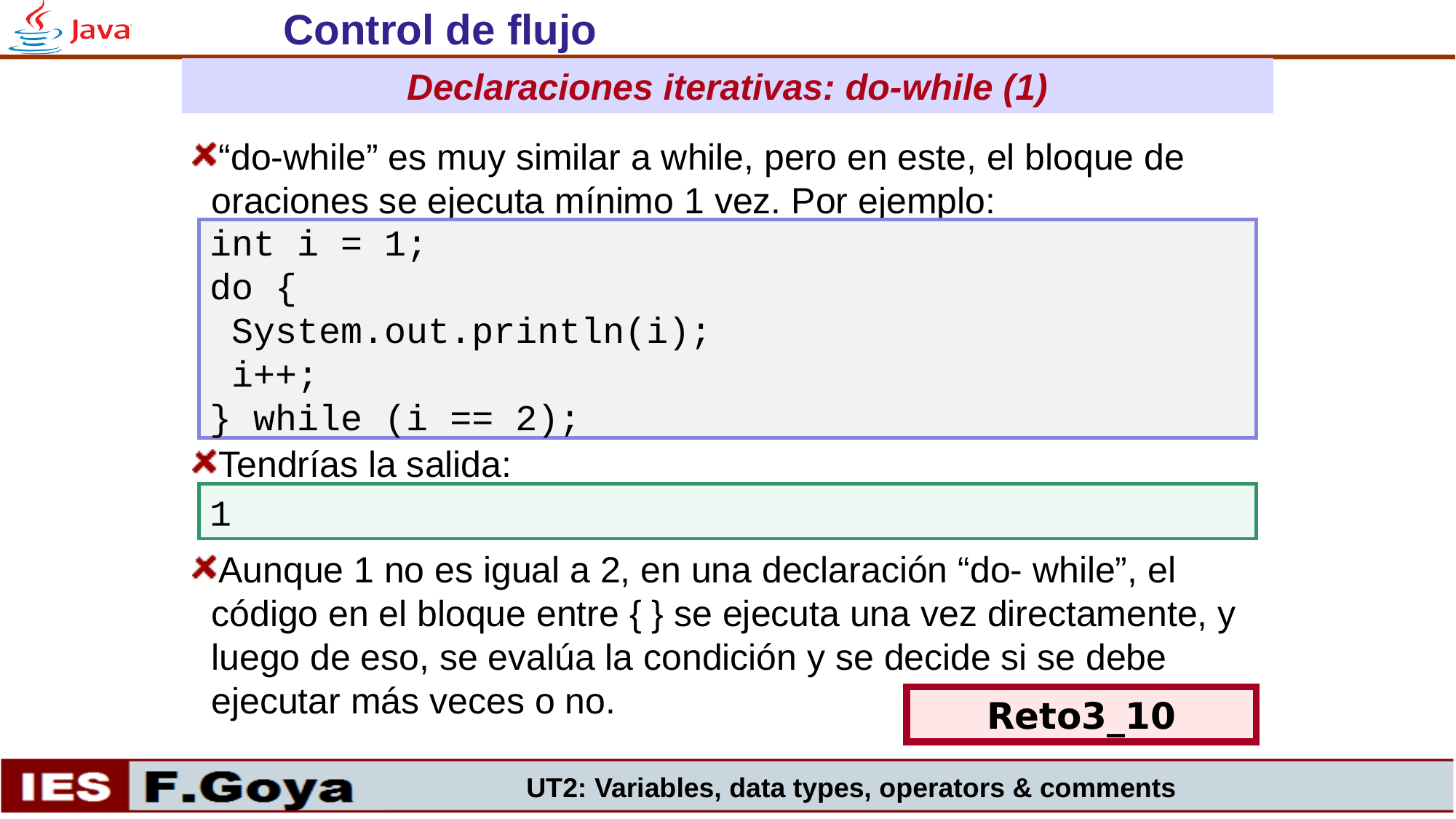

Control de flujo
Declaraciones iterativas: do-while (1)
“do-while” es muy similar a while, pero en este, el bloque de oraciones se ejecuta mínimo 1 vez. Por ejemplo:

Tendrías la salida:

Aunque 1 no es igual a 2, en una declaración “do- while”, el código en el bloque entre { } se ejecuta una vez directamente, y luego de eso, se evalúa la condición y se decide si se debe ejecutar más veces o no.
int i = 1;
do {
 System.out.println(i);
 i++;
} while (i == 2);
1
Reto3_10